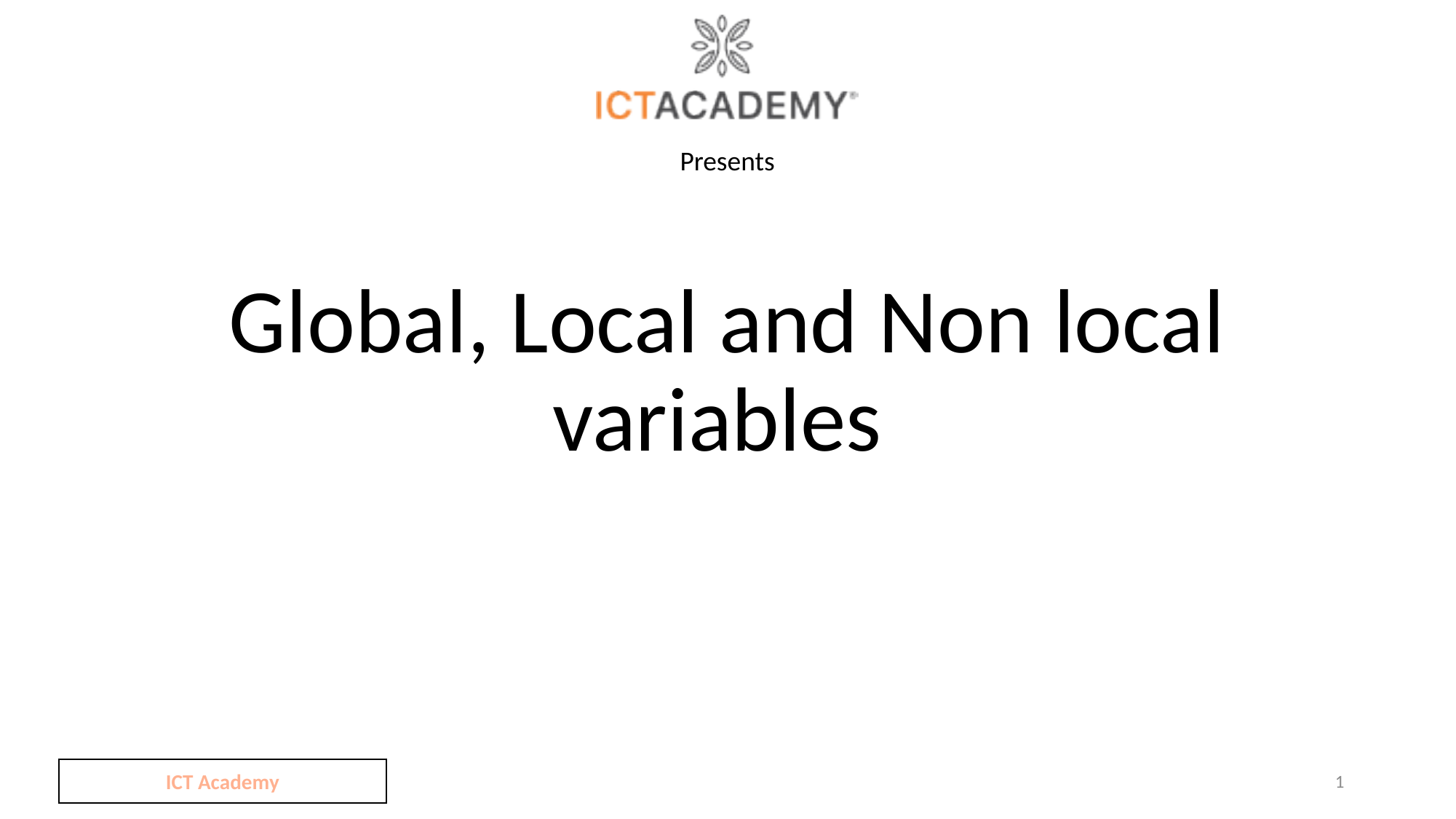

# Global, Local and Non local variables
ICT Academy
1